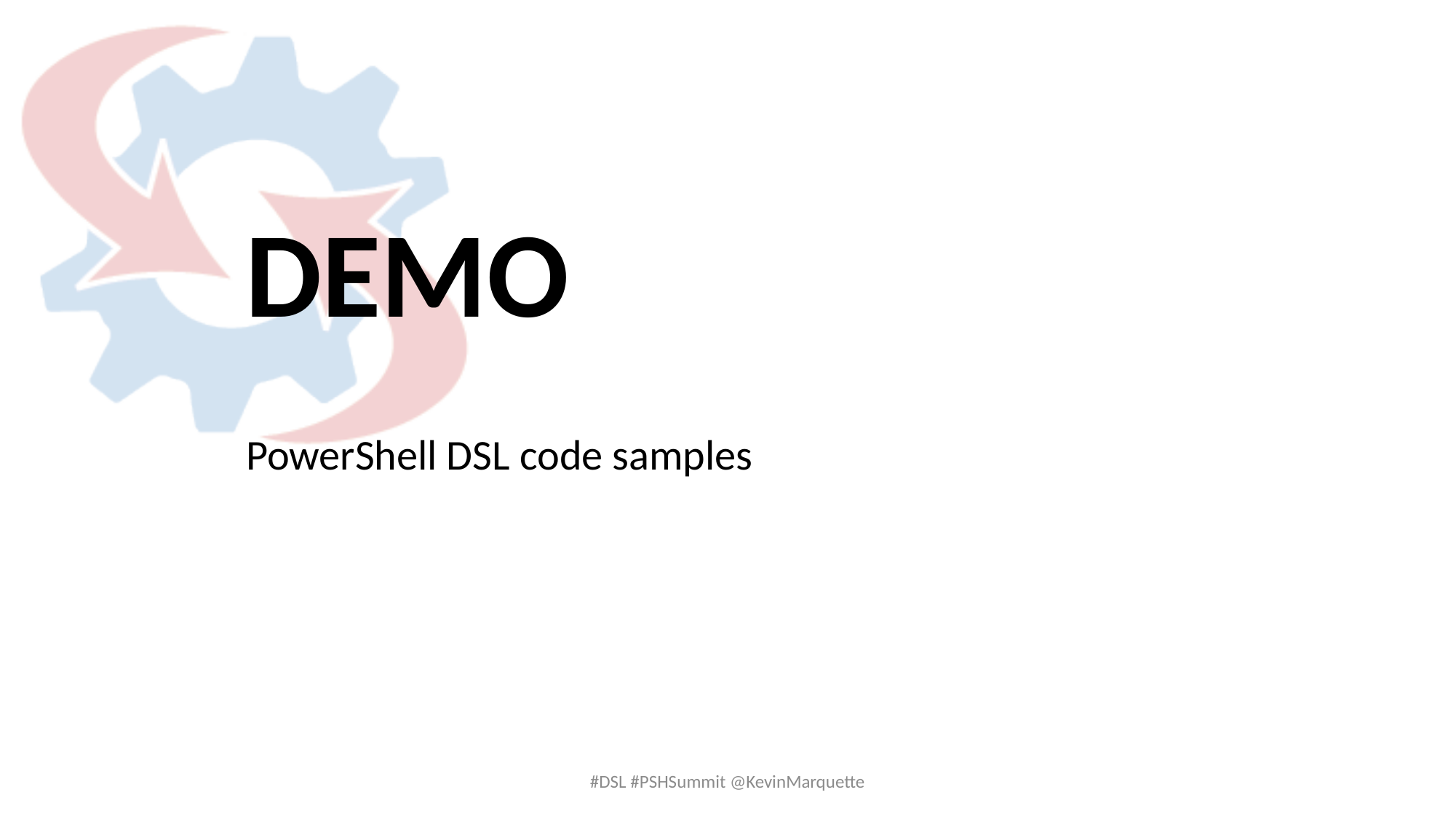

PowerShell DSL code samples
#DSL #PSHSummit @KevinMarquette